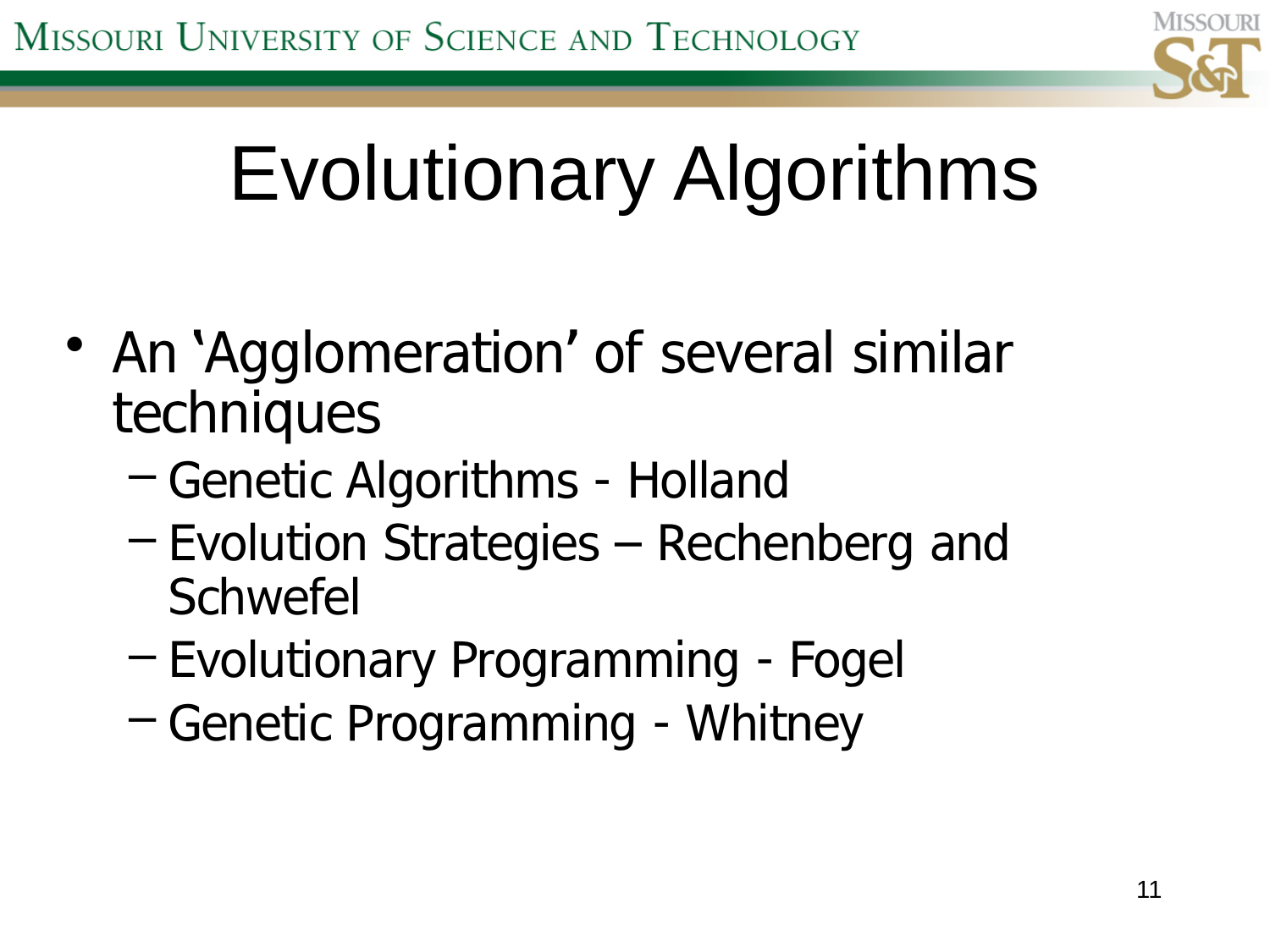

# Evolutionary Algorithms

An ‘Agglomeration’ of several similar techniques
Genetic Algorithms - Holland
Evolution Strategies – Rechenberg and Schwefel
Evolutionary Programming - Fogel
Genetic Programming - Whitney
11